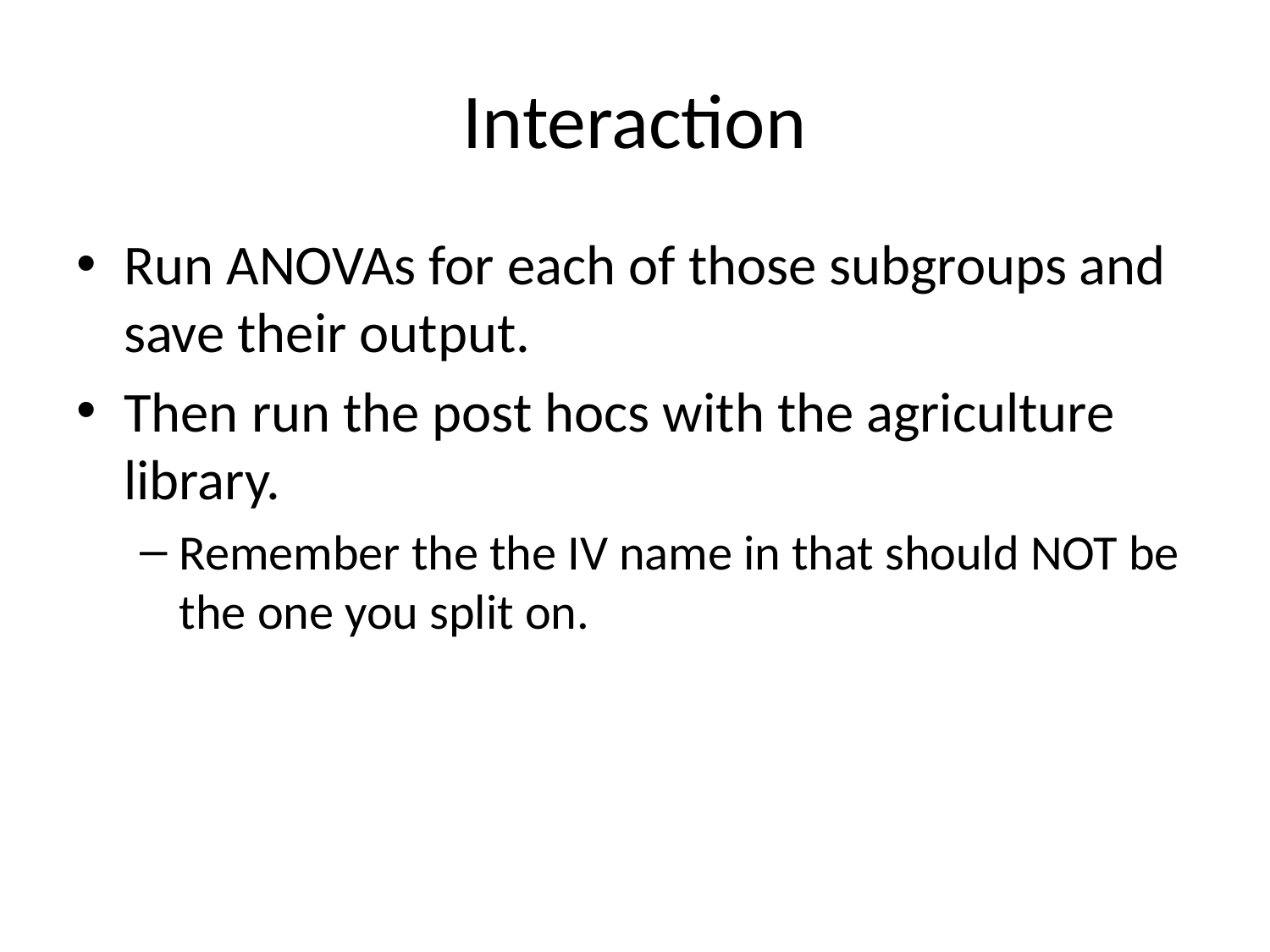

# Interaction
Run ANOVAs for each of those subgroups and save their output.
Then run the post hocs with the agriculture library.
Remember the the IV name in that should NOT be the one you split on.